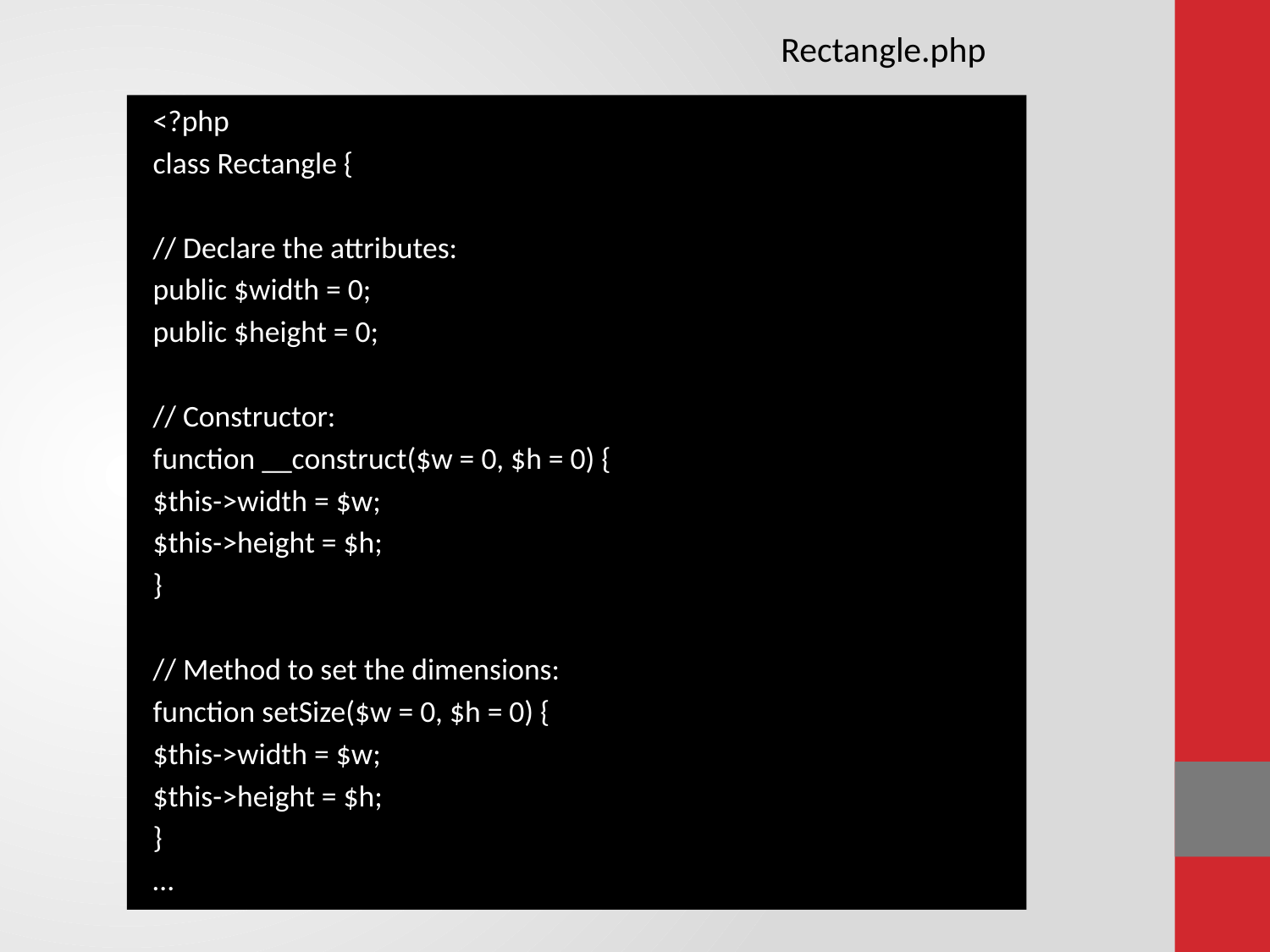

Rectangle.php
<?php
class Rectangle {

	// Declare the attributes:
	public $width = 0;
	public $height = 0;

	// Constructor:
	function __construct($w = 0, $h = 0) {
		$this->width = $w;
		$this->height = $h;
	}

	// Method to set the dimensions:
	function setSize($w = 0, $h = 0) {
		$this->width = $w;
		$this->height = $h;
	}
	…